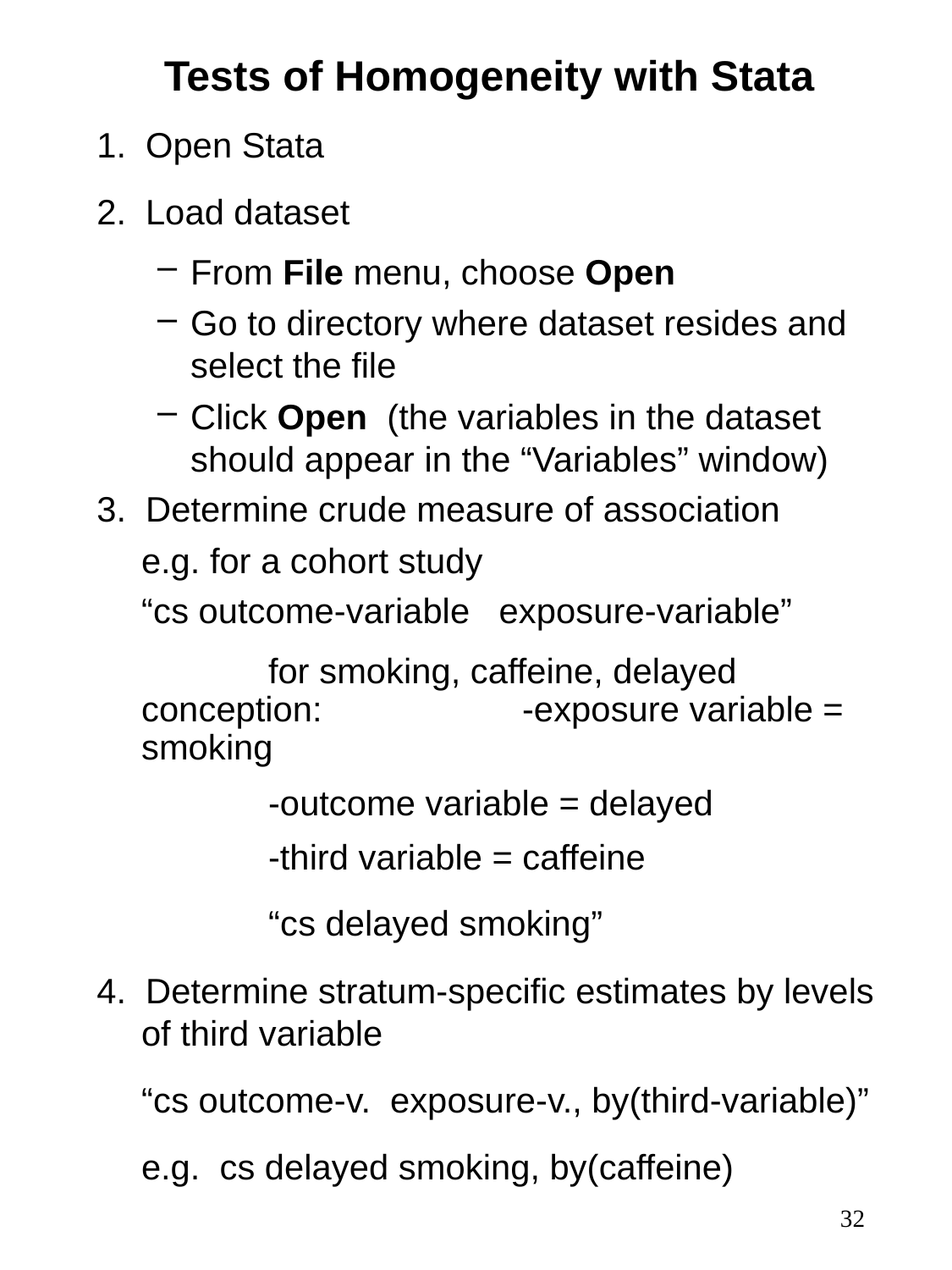

# Tests of Homogeneity with Stata
1.  Open Stata
2.  Load dataset
From File menu, choose Open
Go to directory where dataset resides and select the file
Click Open  (the variables in the dataset should appear in the “Variables” window)
3.  Determine crude measure of association
	e.g. for a cohort study
	“cs outcome-variable   exposure-variable”
		for smoking, caffeine, delayed conception: 		-exposure variable = smoking
		-outcome variable = delayed
		-third variable = caffeine
		“cs delayed smoking”
4.  Determine stratum-specific estimates by levels of third variable
	“cs outcome-v.  exposure-v., by(third-variable)”
	e.g.  cs delayed smoking, by(caffeine)

32